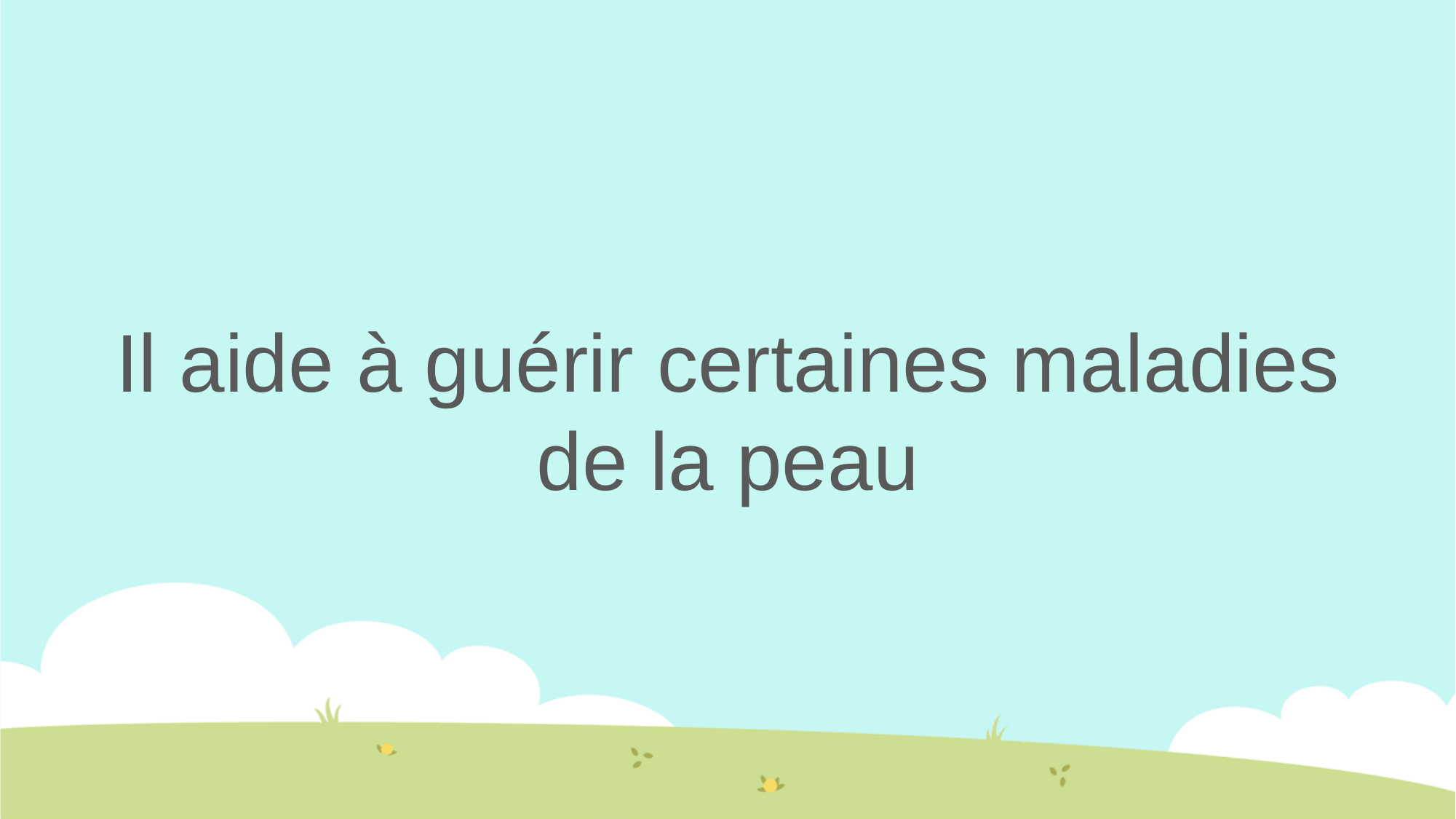

Il aide à guérir certaines maladies
de la peau